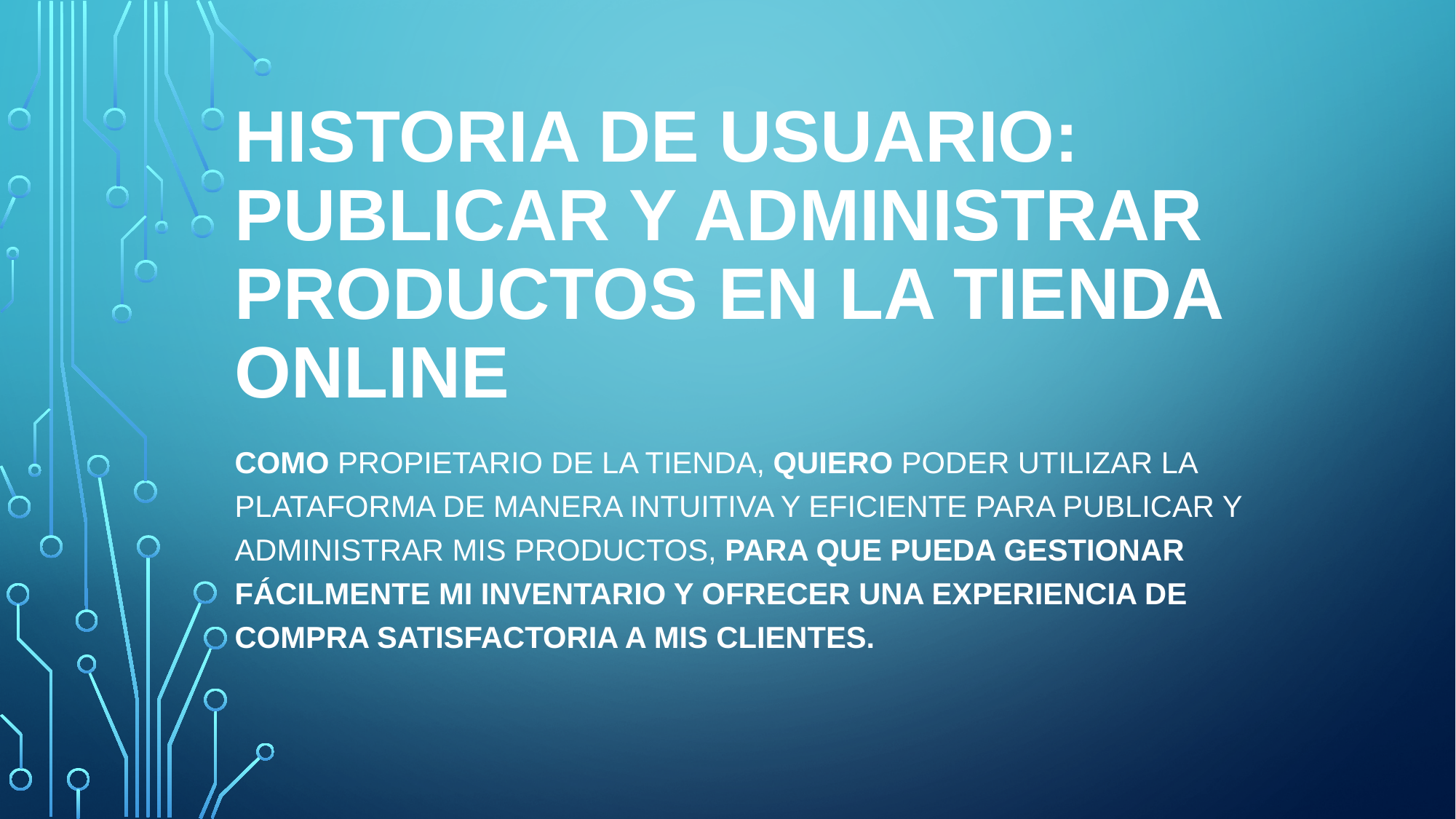

# Historia de Usuario: Publicar y Administrar Productos en la Tienda Online
Como propietario de la tienda, quiero poder utilizar la plataforma de manera intuitiva y eficiente para publicar y administrar mis productos, para que pueda gestionar fácilmente mi inventario y ofrecer una experiencia de compra satisfactoria a mis clientes.